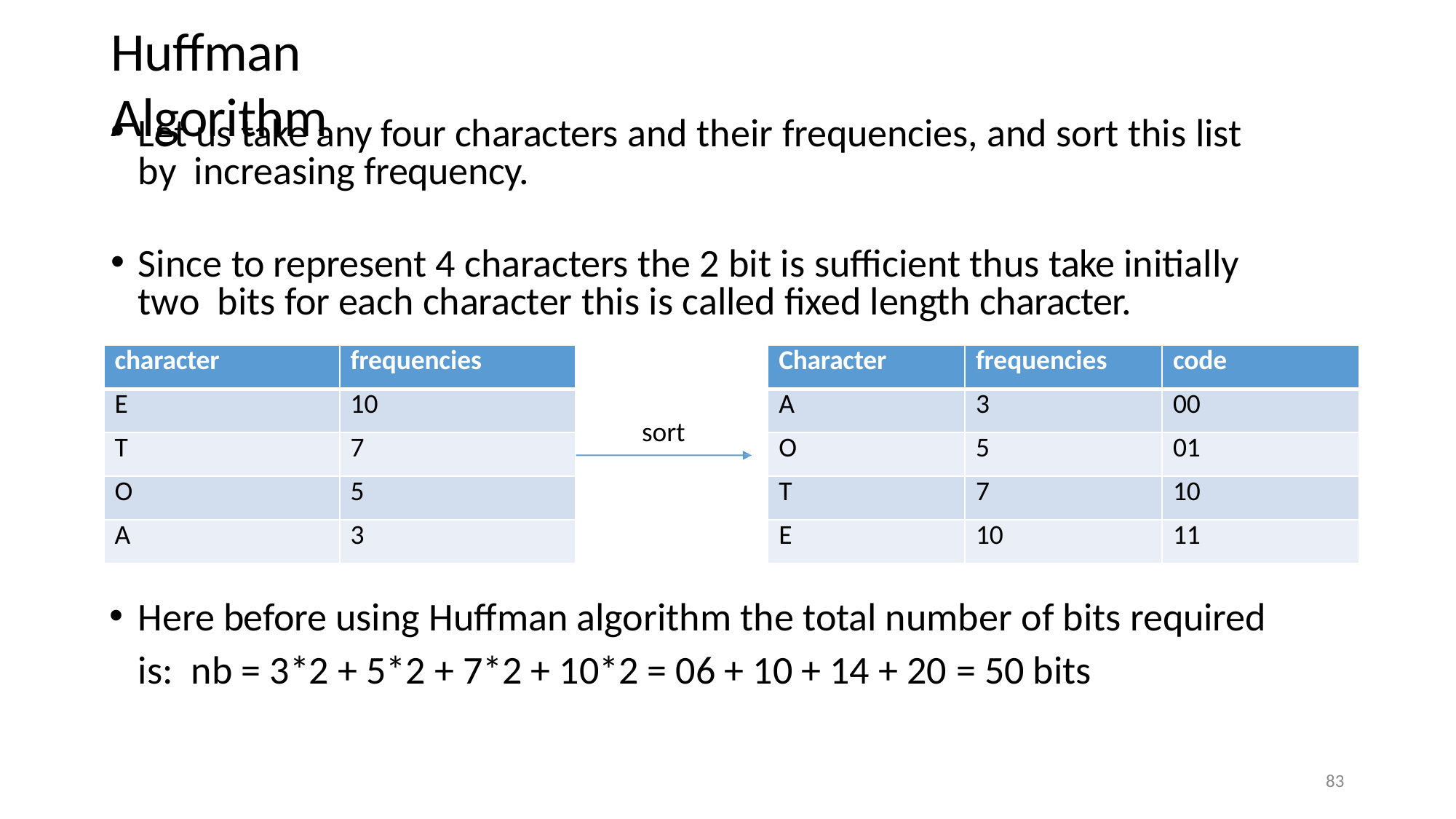

# Huffman Algorithm
Let us take any four characters and their frequencies, and sort this list by  increasing frequency.

Since to represent 4 characters the 2 bit is sufficient thus take initially two  bits for each character this is called fixed length character.
| character | frequencies |
| --- | --- |
| E | 10 |
| T | 7 |
| O | 5 |
| A | 3 |
| Character | frequencies | code |
| --- | --- | --- |
| A | 3 | 00 |
| O | 5 | 01 |
| T | 7 | 10 |
| E | 10 | 11 |
sort

Here before using Huffman algorithm the total number of bits required is:  nb = 3*2 + 5*2 + 7*2 + 10*2 = 06 + 10 + 14 + 20 = 50 bits
83